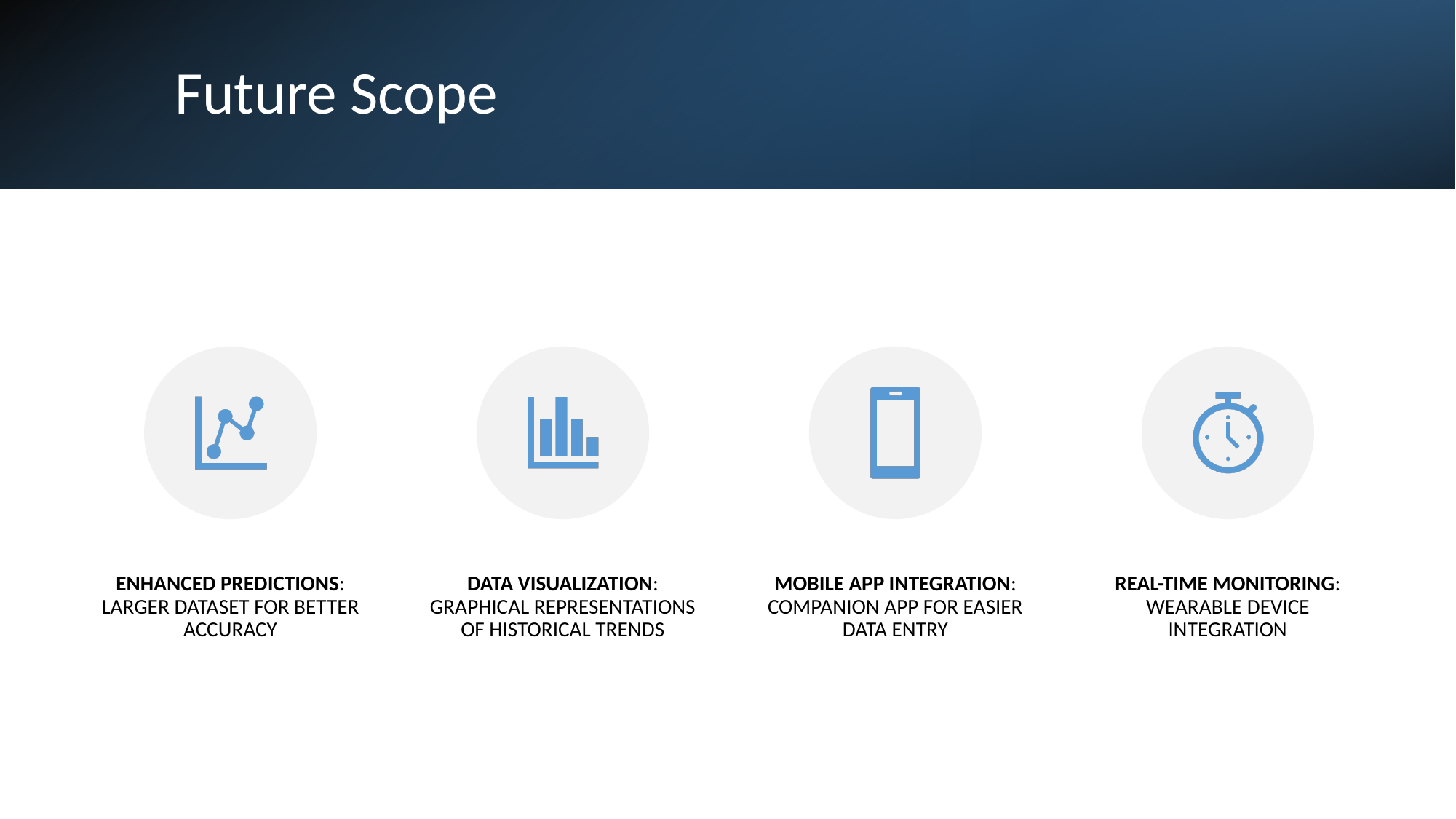

# Future Scope
Enhanced Predictions: Larger dataset for better accuracy
Data Visualization: Graphical representations of historical trends
Mobile App Integration: Companion app for easier data entry
Real-Time Monitoring: Wearable device integration